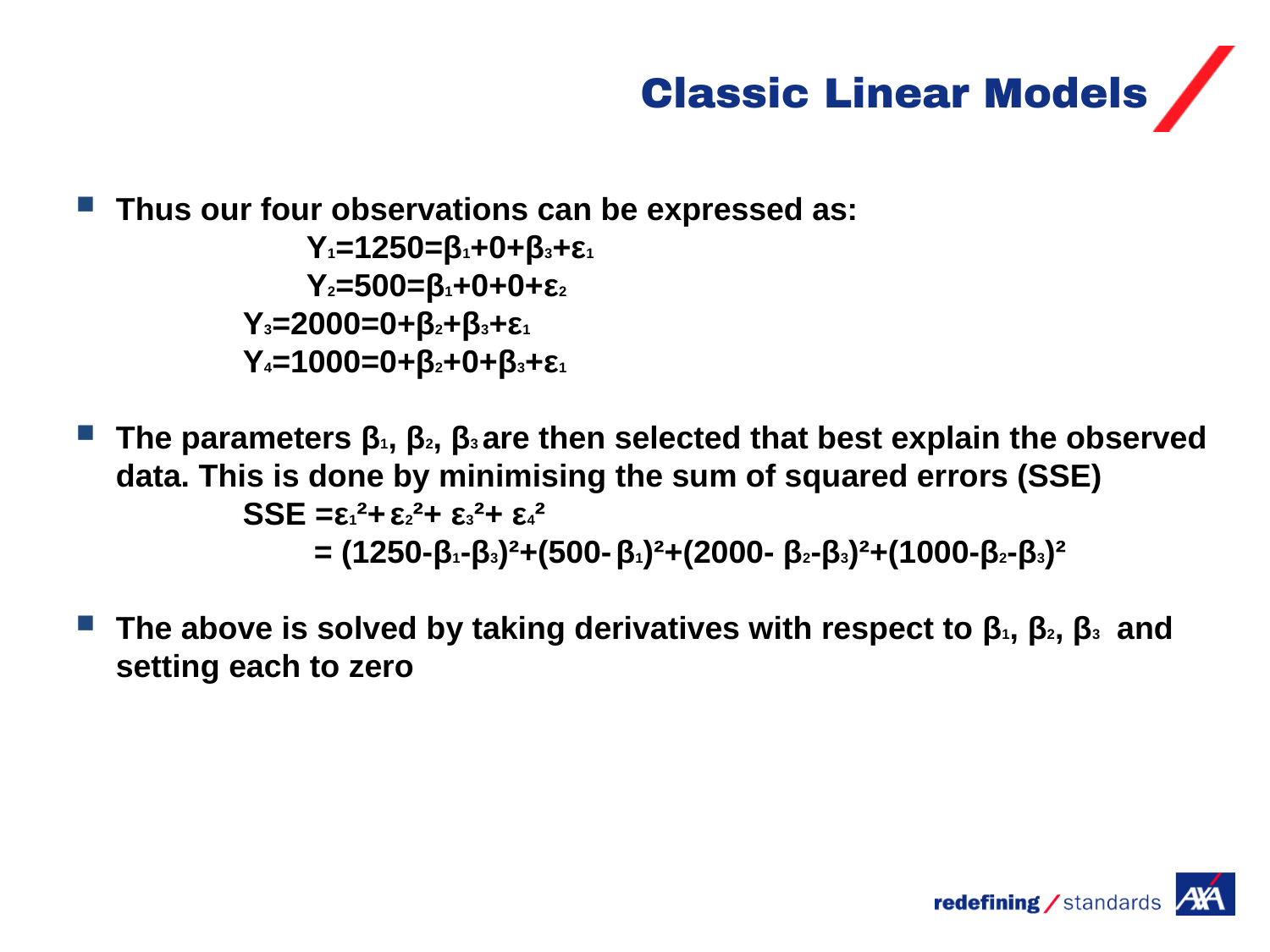

# Classic Linear Models
Thus our four observations can be expressed as:
		Y1=1250=β1+0+β3+ε1
		Y2=500=β1+0+0+ε2
		Y3=2000=0+β2+β3+ε1
		Y4=1000=0+β2+0+β3+ε1

The parameters β1, β2, β3 are then selected that best explain the observed data. This is done by minimising the sum of squared errors (SSE)
		SSE =ε1²+ ε2²+ ε3²+ ε4²
		        = (1250-β1-β3)²+(500- β1)²+(2000- β2-β3)²+(1000-β2-β3)²

The above is solved by taking derivatives with respect to β1, β2, β3   and setting each to zero